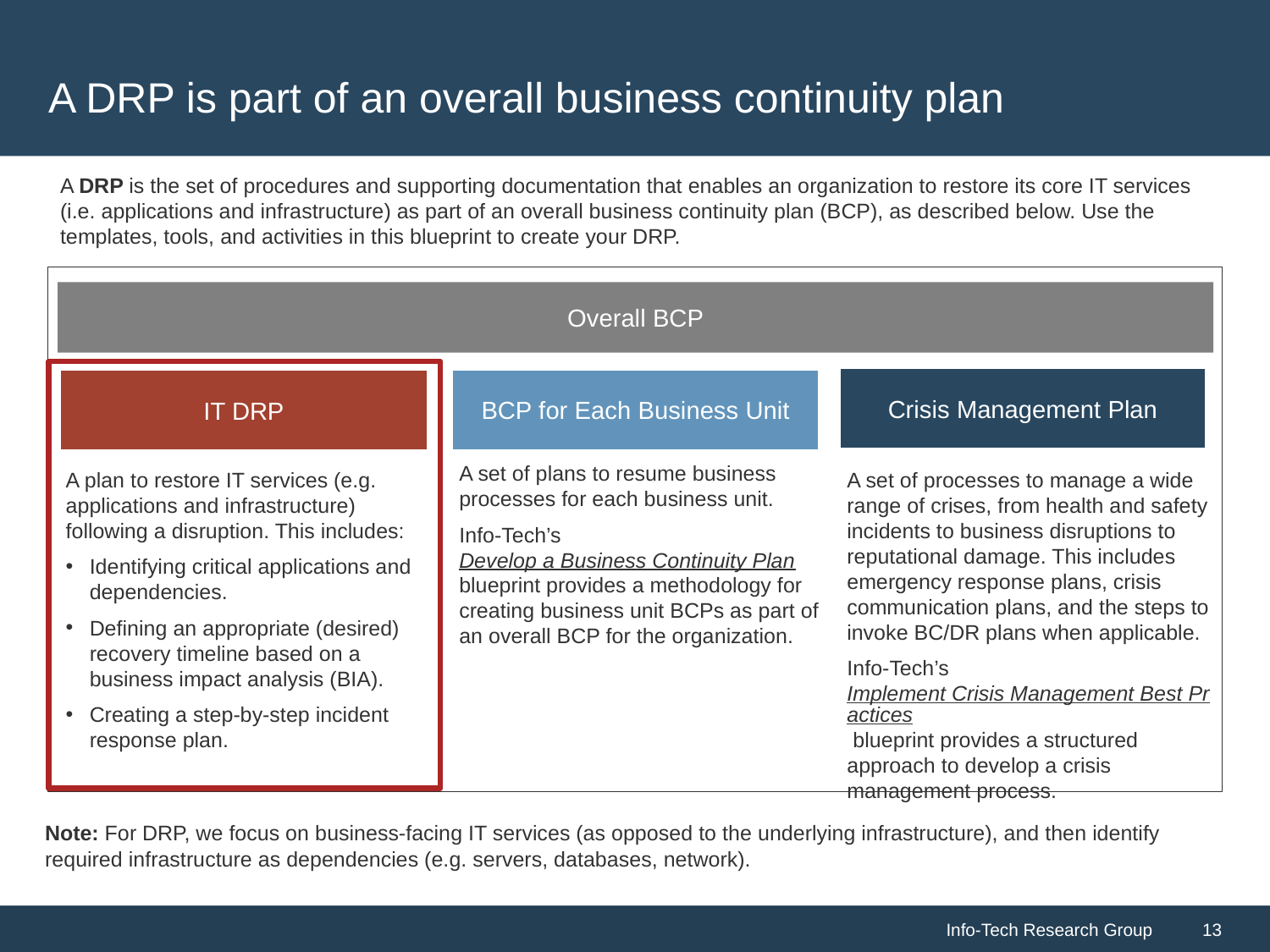

# A DRP is part of an overall business continuity plan
A DRP is the set of procedures and supporting documentation that enables an organization to restore its core IT services (i.e. applications and infrastructure) as part of an overall business continuity plan (BCP), as described below. Use the templates, tools, and activities in this blueprint to create your DRP.

Overall BCP

Crisis Management Plan
BCP for Each Business Unit
IT DRP
A set of plans to resume business processes for each business unit.
Info-Tech’s Develop a Business Continuity Plan blueprint provides a methodology for creating business unit BCPs as part of an overall BCP for the organization.

A plan to restore IT services (e.g. applications and infrastructure) following a disruption. This includes:
Identifying critical applications and dependencies.
Defining an appropriate (desired) recovery timeline based on a business impact analysis (BIA).
Creating a step-by-step incident response plan.
A set of processes to manage a wide range of crises, from health and safety incidents to business disruptions to reputational damage. This includes emergency response plans, crisis communication plans, and the steps to invoke BC/DR plans when applicable.
Info-Tech’s Implement Crisis Management Best Practices blueprint provides a structured approach to develop a crisis management process.
Note: For DRP, we focus on business-facing IT services (as opposed to the underlying infrastructure), and then identify required infrastructure as dependencies (e.g. servers, databases, network).